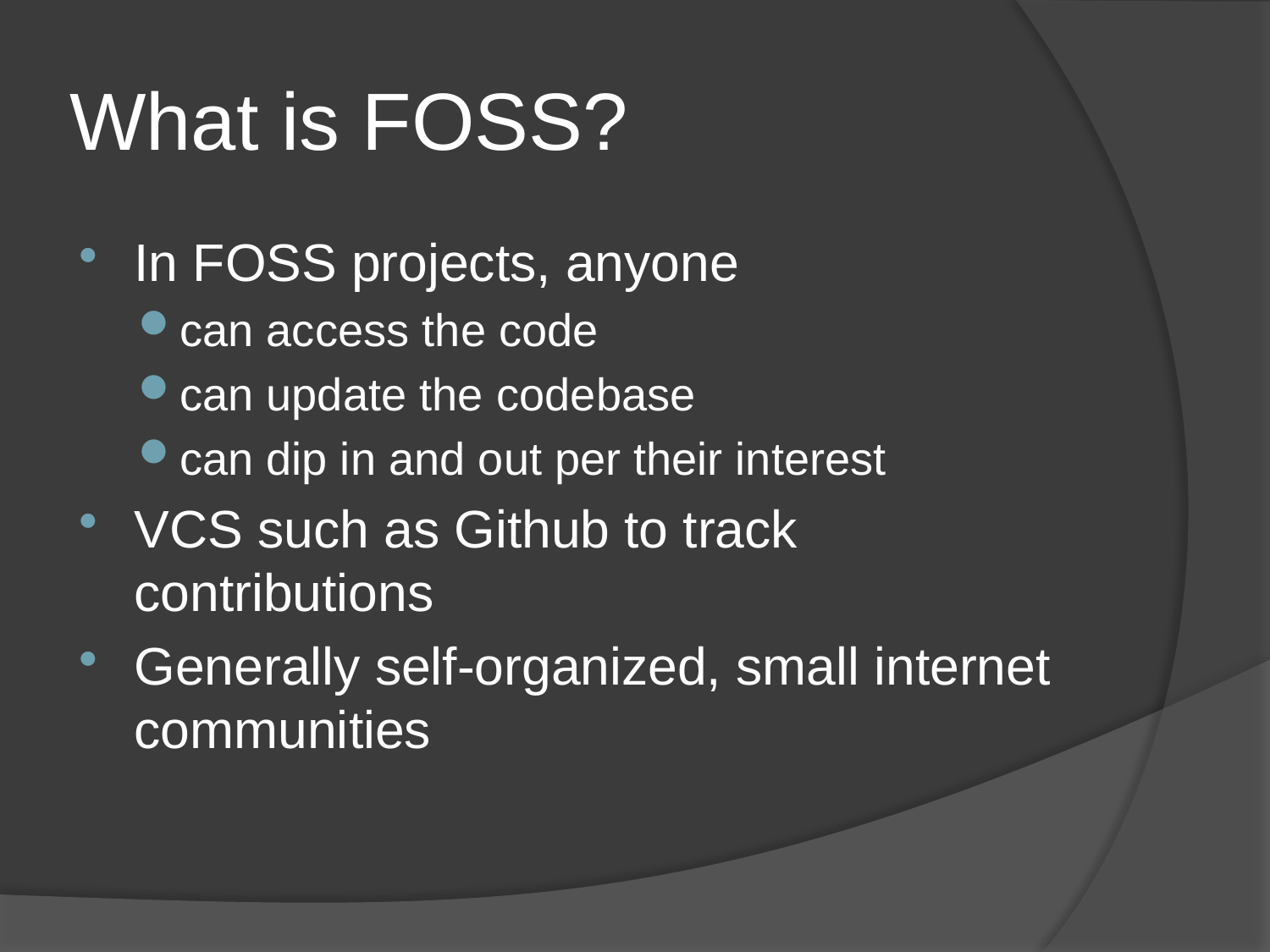

# What is FOSS?
In FOSS projects, anyone
can access the code
can update the codebase
can dip in and out per their interest
VCS such as Github to track contributions
Generally self-organized, small internet communities